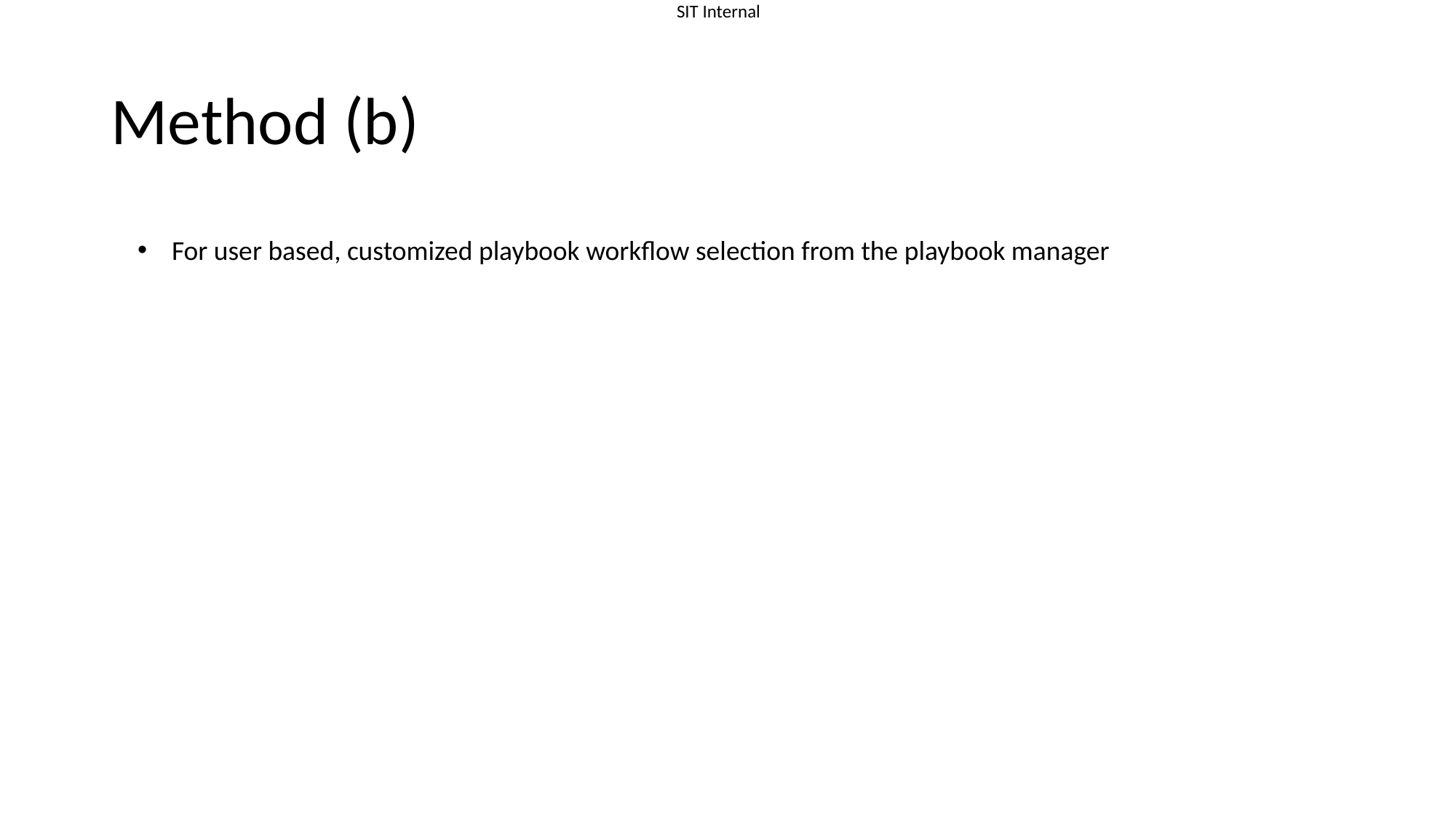

# Method (b)
For user based, customized playbook workflow selection from the playbook manager